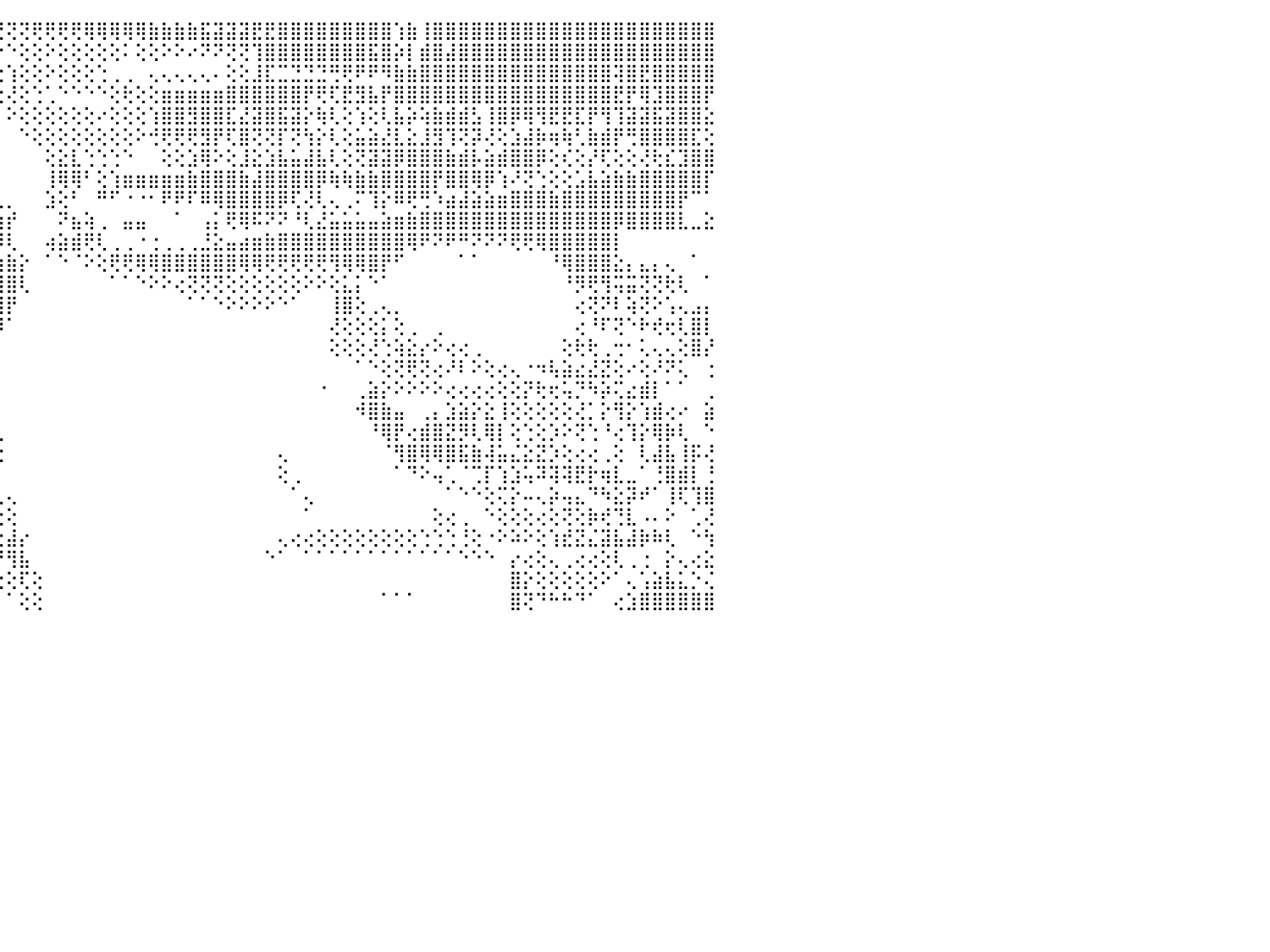

⢕⢕⢕⠕⢕⢑⢕⢕⢕⢕⢔⢔⢔⢔⠀⠀⠀⢕⣿⣿⣿⣿⣿⣿⣿⠁⠁⠕⢕⢸⡏⣻⡇⢕⢕⢕⢕⢕⢕⢕⢕⢕⢕⢝⢝⢝⢝⢟⢟⢟⢟⢿⢿⢿⢿⢿⣷⣷⣷⣷⣯⣽⣽⣽⣟⣟⣿⣿⣿⣿⣿⣿⣿⣿⣿⢱⣷⢸⣿⣿⣿⣿⣿⣿⣿⣿⣿⣿⣿⣿⣿⣿⣿⣿⣿⣿⣿⣿⣿⣿⠀
⢕⢄⢄⢀⠕⠑⠑⠑⠑⠕⠑⠑⠑⠑⠀⠀⠀⠁⣿⣿⣻⣿⣿⣿⣿⡕⢀⢀⢕⢜⣇⣟⢇⢕⢕⢕⢕⢕⢕⢕⢕⢕⢕⠕⠕⠑⢕⢕⠕⢕⢕⢕⢕⢕⠅⢕⢕⠕⠕⠔⠝⠝⢝⢝⢹⣿⣿⣿⣿⣿⣿⣿⣿⣯⣿⡵⡇⣾⣿⣼⣿⣿⣿⣿⣿⣿⣿⣿⣿⣿⣿⣿⣿⣿⣿⣿⣿⣿⣿⣿⠀
⢕⢕⢕⢕⠁⠀⠀⠀⠀⠀⠀⠀⠀⢔⠀⢀⠀⢠⣿⣿⣿⣿⣿⣿⣿⡇⢕⢕⢱⣷⠯⣟⢕⠕⠑⠕⢕⢕⢕⢕⢕⢕⢕⢕⢕⢱⢕⢕⠕⢕⢕⢕⢑⢀⢀⠀⢄⢄⢄⢄⢄⠄⢕⢕⣸⣏⣉⣙⣙⣙⢛⢟⠟⠟⠻⣷⣷⣿⣿⣿⣿⣿⣿⣿⣿⣿⣿⣿⣿⣿⣿⣿⢽⣿⣟⣿⣿⣿⣿⣿⠀
⣽⣿⣧⡕⢕⠀⢀⢄⠀⢔⢕⣔⢕⢕⢔⢕⢕⠜⢿⣿⣿⣿⣿⣿⣿⡇⢕⢕⢜⢝⠘⠁⠀⠀⠀⠀⠀⠀⠀⠁⠁⠑⠑⠑⢕⢜⢕⢑⢁⠑⠑⠑⠑⢕⢗⢕⢕⣶⣶⣶⣶⣶⣿⣿⣿⣿⣿⣿⡟⢟⢏⣟⣻⣧⡟⣿⣿⣿⣿⣿⣿⣿⣿⣿⣿⣿⣿⣿⣿⣿⣿⣿⣟⡟⢿⣹⣿⣿⣿⡟⠀
⢹⣿⣿⡏⢕⠀⢁⠁⢅⢠⣤⣴⣴⡇⢕⢕⢕⠀⠸⣿⢿⣿⣿⣿⣿⣷⢕⢕⠑⠀⠀⠀⠀⠀⠀⠀⠀⠀⠀⠀⠀⠀⠀⠀⠁⠕⢕⢕⢕⢕⢕⢕⠔⢕⢕⢕⢱⣿⣿⣻⣿⣿⣏⣜⣽⣿⣯⣽⡕⢷⢇⢕⢱⢕⢇⣧⡵⢵⣷⣾⣾⣣⢸⣿⡿⢿⢻⣟⣟⣏⡟⢻⢹⣽⣽⣯⣽⣿⣿⣕⠀
⢔⢻⢿⢇⢕⢐⢕⠑⢕⢕⣿⢿⡏⣿⢕⢕⢕⢔⢕⢄⢔⢿⣿⣿⣿⣿⡗⠑⠀⠀⠀⠀⠀⠀⠀⠀⠀⠀⠀⠀⠀⠀⠀⠀⠀⠀⠑⢕⢕⢕⢕⢕⢕⢕⢕⠕⢚⢟⢟⢟⣻⡟⢏⣿⢝⢝⡏⢝⢳⡕⢇⢕⣥⣵⣜⣇⣕⣸⣻⢹⢝⡽⢜⢕⣱⣼⡷⢶⢷⢃⣷⣾⡟⢛⣿⣿⣿⣿⣏⢕⠀
⢕⢕⣷⣷⣇⢅⠁⢀⢕⢕⢿⢸⢇⢻⢕⢕⢕⢕⠁⢕⢕⢸⣿⣿⣿⣿⢇⠀⠀⠀⠀⠀⠀⢀⠀⠀⠀⠀⠀⠀⠀⠀⠀⠀⠀⠀⠀⠀⢕⣕⣇⢑⢑⢑⠑⠀⠀⢕⢕⣱⢿⠕⢕⣸⣕⣱⣧⣥⣼⣧⢇⢕⢝⣽⣽⡿⣿⣿⣿⣷⣾⡧⣵⣾⣿⣿⡿⢕⢎⢕⡜⢏⢕⢕⢜⢗⣎⣹⣿⣿⠀
⠕⢵⢹⢏⢝⢕⠀⢕⢕⢕⠑⢁⢑⢑⢕⢕⢕⢕⠑⢑⢕⢸⣿⣿⣿⣿⡕⠀⠀⠀⠀⠀⠀⢕⠀⠀⠀⠀⠀⠀⠀⠀⠀⠀⠀⠀⠀⠀⢸⢿⢿⠃⢕⢱⣶⣶⣶⣶⣶⣷⣿⣿⣿⣷⣼⣿⣿⣿⣿⡿⢷⢷⣷⣷⣿⣿⣿⣿⡟⣿⣿⢿⡿⢱⠜⢝⢑⢕⢕⣡⣧⣵⣷⣷⣿⣿⣿⣿⣿⡏⠀
⢀⢀⢕⢕⢕⢕⠑⠑⣱⣕⡕⢕⢕⢕⢕⠕⢕⠑⠀⢰⣿⢸⣿⣿⣿⡿⢧⠀⢀⢀⢀⣄⣵⣵⣴⣰⣔⣄⡄⢀⠀⠀⠀⠀⢄⡀⠀⠀⣱⢕⠃⠀⠛⠋⠐⠐⠂⠟⠟⠏⠿⢿⣿⣿⣿⣿⡿⢏⢜⢇⢄⢀⠍⢹⡕⠿⢟⢛⠱⣴⣼⣵⣵⣶⣿⣿⣿⣷⣿⣿⣿⣿⣿⣿⣿⣿⣿⡟⠉⠁⠀
⣿⣷⣶⣷⡇⢕⢰⡄⣼⣿⡇⢅⣇⢅⢅⠅⠁⠐⠄⢜⢿⡾⣿⣿⣿⡏⡅⢀⢝⢟⢏⢙⢝⢝⢝⠹⣿⣿⣿⡕⠀⢀⢔⢕⢳⡞⠀⠀⠀⠝⣦⢵⢀⠀⣤⣤⠀⠀⠁⠀⢠⡅⢟⢿⠯⠝⠝⠘⢇⣜⣥⣥⣥⣤⣵⣶⣷⣿⣿⣿⣿⣿⣿⣿⣿⣿⣿⣿⣿⣿⣿⣿⡿⣿⣿⣿⣿⣇⣀⣕⠀
⣿⣿⢿⠿⢇⢕⢀⠀⠋⠉⠹⠕⠁⠁⠉⠀⠁⠐⠁⢑⢗⣕⢕⢙⠑⢑⡷⢕⢄⣱⣵⣵⣕⣝⣹⣼⣿⣿⣿⡇⢄⢱⣿⣾⡿⢇⠀⠀⢴⣵⣾⢟⢇⢀⢀⠐⢐⢀⢀⢀⣘⣕⣤⣴⣶⣷⣿⣿⣿⣿⣿⣿⣿⣿⣿⣿⢿⠟⠝⠟⠛⠝⠝⠝⢟⢟⢿⣿⣿⣿⣿⣿⡇⠀⠀⠀⠀⠀⠀⠀⠀
⠔⠐⠀⠀⢕⢕⢕⢔⢔⢔⢔⢔⢀⢀⢄⢄⣈⡁⣔⢕⢓⠻⠿⢧⣌⣃⢑⢕⢁⢸⣿⣿⣿⣿⣿⣿⣿⣿⣿⢏⢕⢜⢏⣝⣵⣷⡕⠀⠁⠑⠈⠕⢕⢟⢟⢿⢿⣿⣿⣿⣿⣿⣿⢿⢿⢟⢟⢟⢟⢟⢻⢿⢿⣿⡟⠋⠀⠀⠀⠀⠁⠁⠀⠀⠀⠀⠀⠘⢿⣿⣿⣿⣕⡄⣄⡄⢄⠀⠁⠀⠀
⢁⢀⢀⢀⣝⢽⣿⢿⣿⣿⣷⣷⣷⣷⣾⣿⣽⣽⣽⣕⠈⢙⠑⠂⢁⢁⢅⢕⢕⢜⢟⢻⢟⣹⣿⢟⢟⢝⢰⢎⢕⢕⢕⢻⣿⣿⢇⠀⠀⠀⠀⠀⠀⠁⠁⠑⠕⠕⢔⢝⢝⢝⢕⢕⢕⢕⢕⢕⠕⠕⢕⣅⡅⠑⠁⠀⠀⠀⠀⠀⠀⠀⠀⠀⠀⠀⠀⠀⠘⡻⢟⢻⢭⣭⢝⢝⢗⢇⠀⠁⠀
⣵⣵⣵⣵⣵⣷⣷⣮⣿⣿⣿⣿⣿⣿⣿⡿⢿⢟⢝⢝⢕⢰⡖⣗⣗⣷⣿⣿⣿⣿⣿⣿⡟⢟⢏⢕⢕⢕⢕⢕⢕⢕⢕⢸⣿⡟⠀⠀⠀⠀⠀⠀⠀⠀⠀⠀⠀⠀⠀⠁⠁⠑⠕⠕⠕⠕⠑⠁⠀⠀⢸⣿⢕⢀⢄⡀⠀⠀⠀⠀⠀⠀⠀⠀⠀⠀⠀⠀⠀⢔⢝⠝⠇⢵⢝⠕⢡⢄⣠⡄⠀
⣿⣿⣿⣿⣿⣿⣿⣿⣿⣿⣿⣿⣿⣿⣿⣿⣿⣷⣷⣷⣷⣶⣿⣿⣿⣿⣿⣿⣿⣿⣿⣿⣿⣝⢕⣵⢕⢕⠕⠕⢕⢕⢑⢿⡿⠁⠀⠀⠀⠀⠀⠀⠀⠀⠀⠀⠀⠀⠀⠀⠀⠀⠀⠀⠀⠀⠀⠀⠀⠀⢜⢕⢕⢕⡅⢕⢀⠀⢀⠀⠀⠀⠀⠀⠀⠀⠀⠀⠀⢔⠘⠏⢝⠑⠗⢞⢖⢇⣿⡇⠀
⣿⣿⣿⣿⣿⣿⣿⣿⣿⣿⣿⣿⣿⣿⣿⣿⣿⣿⣿⣿⣿⣿⣿⣿⣿⣿⣿⣿⣿⣿⣿⣿⣿⣿⣷⡷⠑⠀⠀⠀⠑⢕⢕⢜⠇⠀⠀⠀⠀⠀⠀⠀⠀⠀⠀⠀⠀⠀⠀⠀⠀⠀⠀⠀⠀⠀⠀⠀⠀⠀⢕⢕⢕⢜⢑⢵⣕⡔⠕⢔⢔⢀⠀⠀⠀⠀⠀⠀⢕⢗⢗⢀⢒⠂⢅⢄⢄⢕⣿⡜⠀
⣿⣿⣿⣿⣿⣿⣿⣿⣿⣿⣿⣿⣿⣿⣿⣿⣿⣿⣿⣿⣿⣿⣿⣿⣿⣿⣿⣿⣿⣿⣿⣿⣿⣿⡟⠑⠀⠀⠀⢰⣕⣕⡕⡕⠀⠀⠀⠀⠀⠀⠀⠀⠀⠀⠀⠀⠀⠀⠀⠀⠀⠀⠀⠀⠀⠀⠀⠀⠀⠀⠀⠀⠁⠑⢕⢝⢟⢝⢔⠜⠇⠕⢕⢔⢄⠐⠲⢧⣵⣔⣜⣝⢕⠔⢕⠜⠝⢅⠀⢐⠀
⣿⣿⣿⣿⣿⣿⣿⣿⣿⡟⢟⢧⢝⢻⣿⣿⣿⣿⣿⣿⣿⣿⣿⣿⣿⣿⣿⣿⣿⣿⣿⣿⣿⣿⢕⠀⠀⠀⠀⢸⣿⣿⣿⣿⠀⠀⠀⠀⠀⠀⠀⠀⠀⠀⠀⠀⠀⠀⠀⠀⠀⠀⠀⠀⠀⠀⠀⠀⠀⠐⠀⠀⢀⣵⡕⠕⠕⠕⠕⢔⢔⢔⢔⢕⢕⡝⢗⢖⢥⡙⠳⡵⢍⣔⣾⡇⠁⠁⠀⢀⠀
⣿⣿⣿⣿⣿⣿⣿⣿⣿⡇⢕⠕⢕⢕⢝⢿⣿⣿⣿⣿⣿⣿⣿⣿⣿⣿⣿⣿⣿⣿⣿⣿⣿⠿⠃⠀⠀⠀⠀⢸⣿⣿⣿⣯⠀⠀⠀⠀⠀⠀⠀⠀⠀⠀⠀⠀⠀⠀⠀⠀⠀⠀⠀⠀⠀⠀⠀⠀⠀⠀⠀⠀⠺⣿⣷⣤⠀⢀⡄⣱⣵⡕⣕⢸⢕⢕⢕⢕⢕⢜⡁⡕⢻⡕⢱⣾⢔⠔⠀⣵⠀
⣿⣿⣿⣿⣿⣿⣿⣿⣿⣷⡅⠁⠁⢕⢕⠈⢻⣿⣿⣿⣿⣿⣿⣿⣿⣿⣿⣿⣿⣿⣿⣿⢕⠀⠀⠀⠀⠀⠀⠑⠟⠟⠛⠛⢃⠀⠀⠀⠀⠀⠀⠀⠀⠀⠀⠀⠀⠀⠀⠀⠀⠀⠀⠀⠀⠀⠀⠀⠀⠀⠀⠀⠀⠘⢿⡟⢔⣾⣿⣝⡻⢇⢿⡇⢕⢑⢕⡱⠕⢝⢑⠘⢔⢹⡕⢿⡷⢇⠀⠑⠀
⣿⣿⣿⣿⣿⣿⣿⣿⣿⣿⣯⡁⠀⠁⢕⠀⠀⢻⣿⣿⣿⣿⣿⣿⣿⣿⣿⣿⣿⣿⣿⣿⡇⠀⠀⠀⠀⠀⠀⠀⢕⢕⢷⢇⢕⠀⠀⠀⠀⠀⠀⠀⠀⠀⠀⠀⠀⠀⠀⠀⠀⠀⠀⠀⠀⠀⢄⠀⠀⠀⠀⠀⠀⠀⠈⢻⣿⢿⢿⣿⣯⣷⢼⣥⣌⣕⣝⡱⢕⢔⢔⢀⢕⠀⢇⣼⣧⢸⡯⢜⠀
⣿⣿⣿⣿⣿⣿⣿⣿⣿⣿⣿⣷⣄⠀⠁⢔⠐⢸⣿⣿⣿⣿⣿⣿⣿⣿⣿⣿⣿⣿⣿⣿⡇⠀⠀⠀⠀⠀⠀⠀⠁⠑⠕⠗⠁⠀⠀⠀⠀⠀⠀⠀⠀⠀⠀⠀⠀⠀⠀⠀⠀⠀⠀⠀⠀⠀⢕⢀⠀⠀⠀⠀⠀⠀⠀⠁⠙⠕⢤⢁⠈⢉⡏⢱⣱⢥⠽⢽⢽⣟⡗⢶⣇⣀⠁⢘⣿⣾⡇⢘⠀
⣿⣿⣿⣿⣿⣿⣿⣿⣿⣿⣿⣿⣿⣷⣆⢀⢐⢁⢹⣿⣿⣿⣿⣿⣿⣿⣿⣿⣿⣿⣿⣿⡇⠀⠀⠀⠀⠀⠀⠀⠀⢅⢅⢀⢄⢄⠀⠀⠀⠀⠀⠀⠀⠀⠀⠀⠀⠀⠀⠀⠀⠀⠀⠀⠀⠀⠀⠁⢄⠀⠀⠀⠀⠀⠀⠀⠀⠀⠀⠁⠑⠑⢕⢍⡕⠤⢄⡵⢤⣄⠙⠳⣕⡽⠞⠁⢸⢏⢹⣿⠀
⣿⣿⣿⣿⣿⣿⣿⣿⣿⣿⣿⣿⣿⣿⣿⣷⣔⠑⠅⢿⣿⣿⣿⣿⣿⣿⣿⣿⣿⣿⣿⣿⡇⠀⠀⠀⠀⠀⠀⠀⠀⠈⢕⢕⢕⢕⠀⠀⠀⠀⠀⠀⠀⠀⠀⠀⠀⠀⠀⠀⠀⠀⠀⠀⠀⠀⠀⠀⠁⠀⠀⠀⠀⠀⠀⠀⠀⠀⢕⢔⢀⠀⠑⢕⢕⢕⢔⢕⢝⢕⡷⢞⢙⣇⠠⠄⠕⠀⢁⢜⠀
⣿⣿⣿⣿⣿⣿⣿⣿⣿⣿⣿⣿⣿⣿⣿⣿⣿⣧⢕⠜⠙⣿⣿⣿⣿⣿⣿⣿⣿⣿⣿⣿⡇⠀⠀⠀⠀⠀⠀⠀⠀⠀⠁⢕⢕⣼⡔⠀⠀⠀⠀⠀⠀⠀⠀⠀⠀⠀⠀⠀⠀⠀⠀⠀⠀⠀⢄⢔⢔⢕⢕⢕⢕⢕⢕⢕⢕⢑⢑⢑⢘⢕⠐⠕⠵⠕⢕⢱⣞⣝⣌⣽⣧⣼⡷⠷⢇⠀⠑⢳⠀
⣿⣿⣿⣿⣿⣿⣿⣿⣿⣿⣿⣿⣿⣿⣿⣿⣿⢕⢕⠀⠀⢹⣿⣿⣿⣿⣿⣿⣿⣿⣿⣿⡇⠀⠀⠀⠀⠀⠀⠀⠀⠀⠀⠀⠜⢻⣧⠀⠀⠀⠀⠀⠀⠀⠀⠀⠀⠀⠀⠀⠀⠀⠀⠀⠀⠑⠁⠀⠁⠁⠁⠁⠁⠁⠁⠁⠁⠁⠁⠁⠑⠑⠑⠀⡔⢔⢕⢄⢀⢔⢔⢕⢇⢀⢐⠀⡕⢄⢔⣕⠀
⣿⣿⣿⣿⣿⣿⣿⣿⣿⣿⣿⣿⣿⣿⣿⣿⣿⣱⡕⢔⢄⢅⢜⢝⢻⢿⣿⣿⣿⣿⣿⣿⡇⠀⠀⠀⠀⠀⠀⠀⠀⠀⠀⠀⢔⢕⢏⢕⠀⠀⠀⠀⠀⠀⠀⠀⠀⠀⠀⠀⠀⠀⠀⠀⠀⠀⠀⠀⠀⠀⠀⠀⠀⠀⠀⠀⠀⠀⠀⠀⠀⠀⠀⠀⣿⡕⢕⢕⢕⢕⢕⠕⠁⢄⢡⣵⣧⣅⡑⢌⠀
⣿⣿⣿⣿⣿⣿⣿⣿⣿⣿⣿⣿⣿⣿⣿⡿⢟⢝⢕⢕⢇⢵⢕⢕⢕⢕⢜⢝⢝⢟⠟⠏⠕⠀⠀⠀⠀⠀⠀⠀⠀⠀⠀⠀⠁⠁⢕⢕⠀⠀⠀⠀⠀⠀⠀⠀⠀⠀⠀⠀⠀⠀⠀⠀⠀⠀⠀⠀⠀⠀⠀⠀⠀⠀⠁⠁⠁⠀⠀⠀⠀⠀⠀⠀⣿⢝⠙⠓⠓⠙⠁⠀⢔⣱⣿⣿⣿⣿⣿⣿⠀
⠀⠀⠀⠀⠀⠀⠀⠀⠀⠀⠀⠀⠀⠀⠀⠀⠀⠀⠀⠀⠀⠀⠀⠀⠀⠀⠀⠀⠀⠀⠀⠀⠀⠀⠀⠀⠀⠀⠀⠀⠀⠀⠀⠀⠀⠀⠀⠀⠀⠀⠀⠀⠀⠀⠀⠀⠀⠀⠀⠀⠀⠀⠀⠀⠀⠀⠀⠀⠀⠀⠀⠀⠀⠀⠀⠀⠀⠀⠀⠀⠀⠀⠀⠀⠀⠀⠀⠀⠀⠀⠀⠀⠀⠀⠀⠀⠀⠀⠀⠀⠀